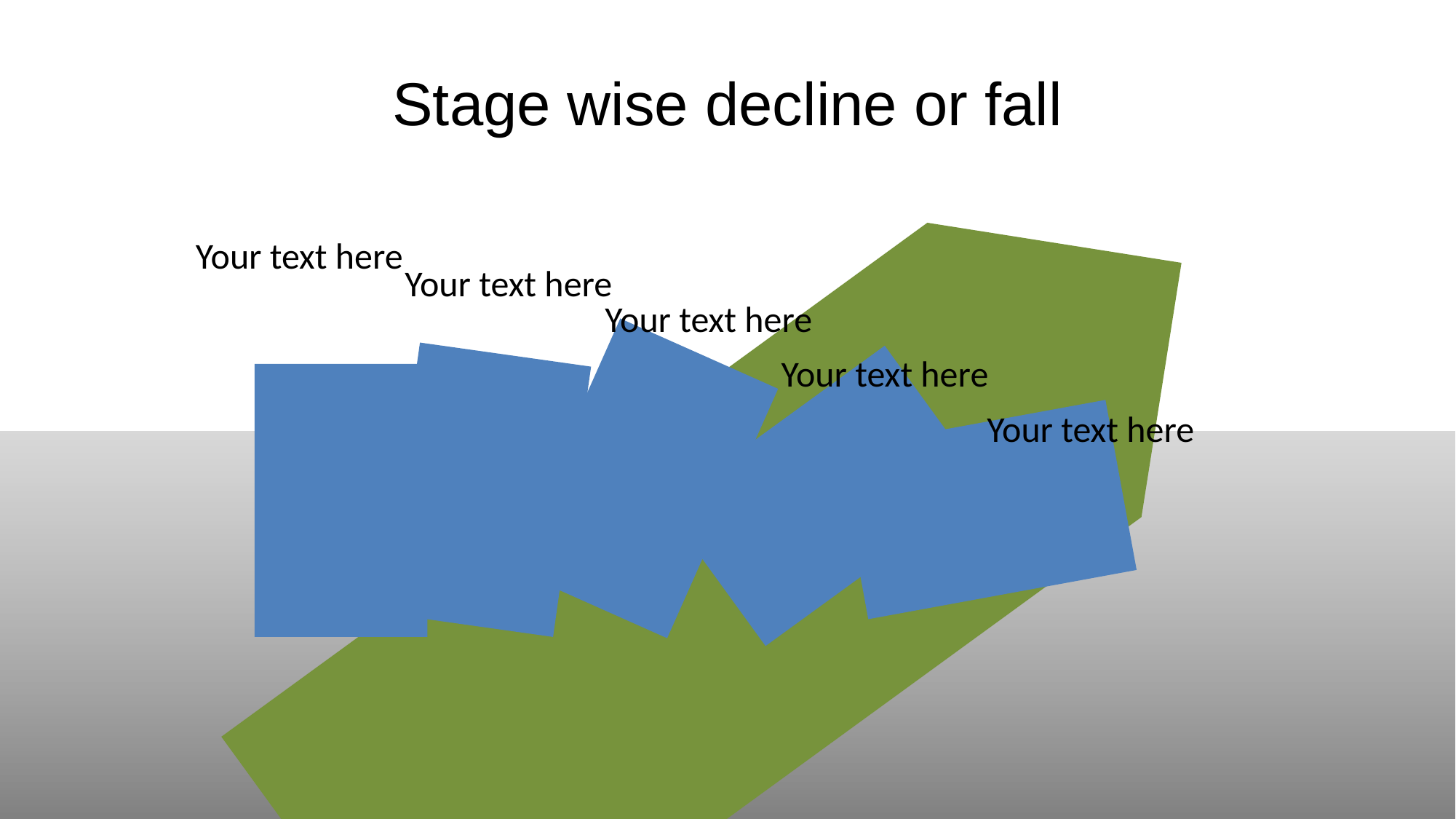

# Stage wise decline or fall
Your text here

Your text here

Your text here

Your text here

Your text here